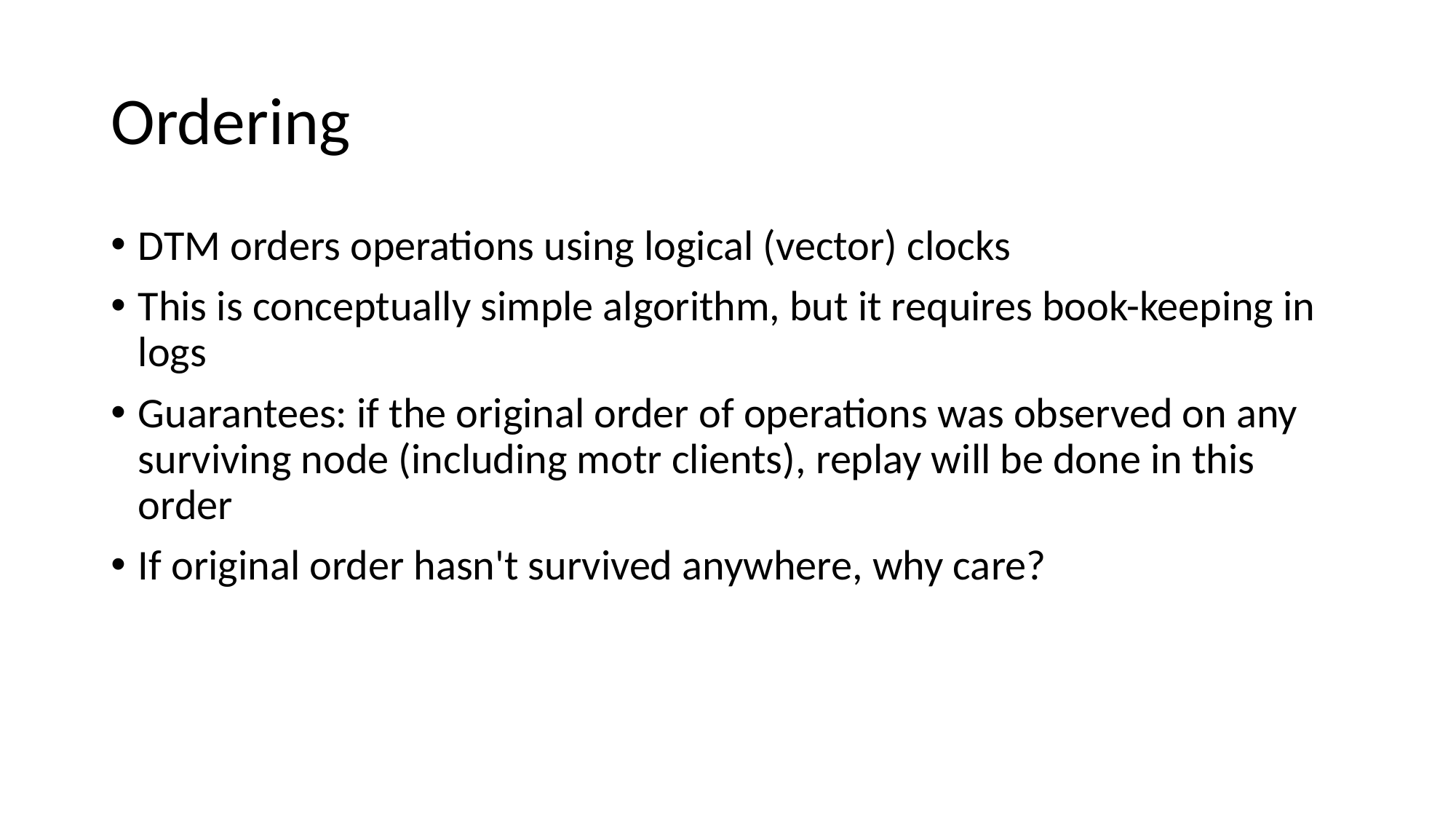

# Ordering
DTM orders operations using logical (vector) clocks
This is conceptually simple algorithm, but it requires book-keeping in logs
Guarantees: if the original order of operations was observed on any surviving node (including motr clients), replay will be done in this order
If original order hasn't survived anywhere, why care?